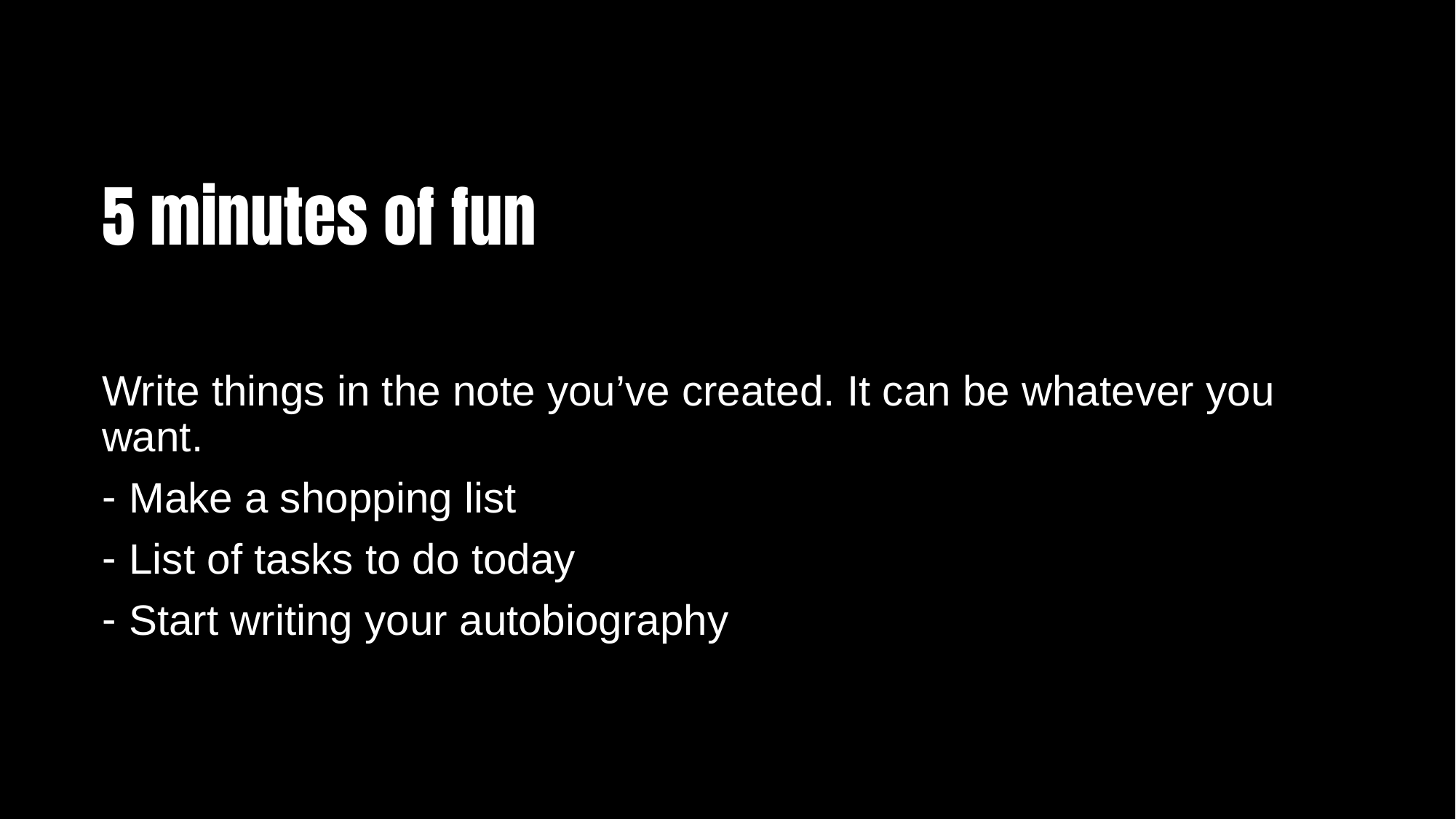

# 5 minutes of fun
Write things in the note you’ve created. It can be whatever you want.
Make a shopping list
List of tasks to do today
Start writing your autobiography